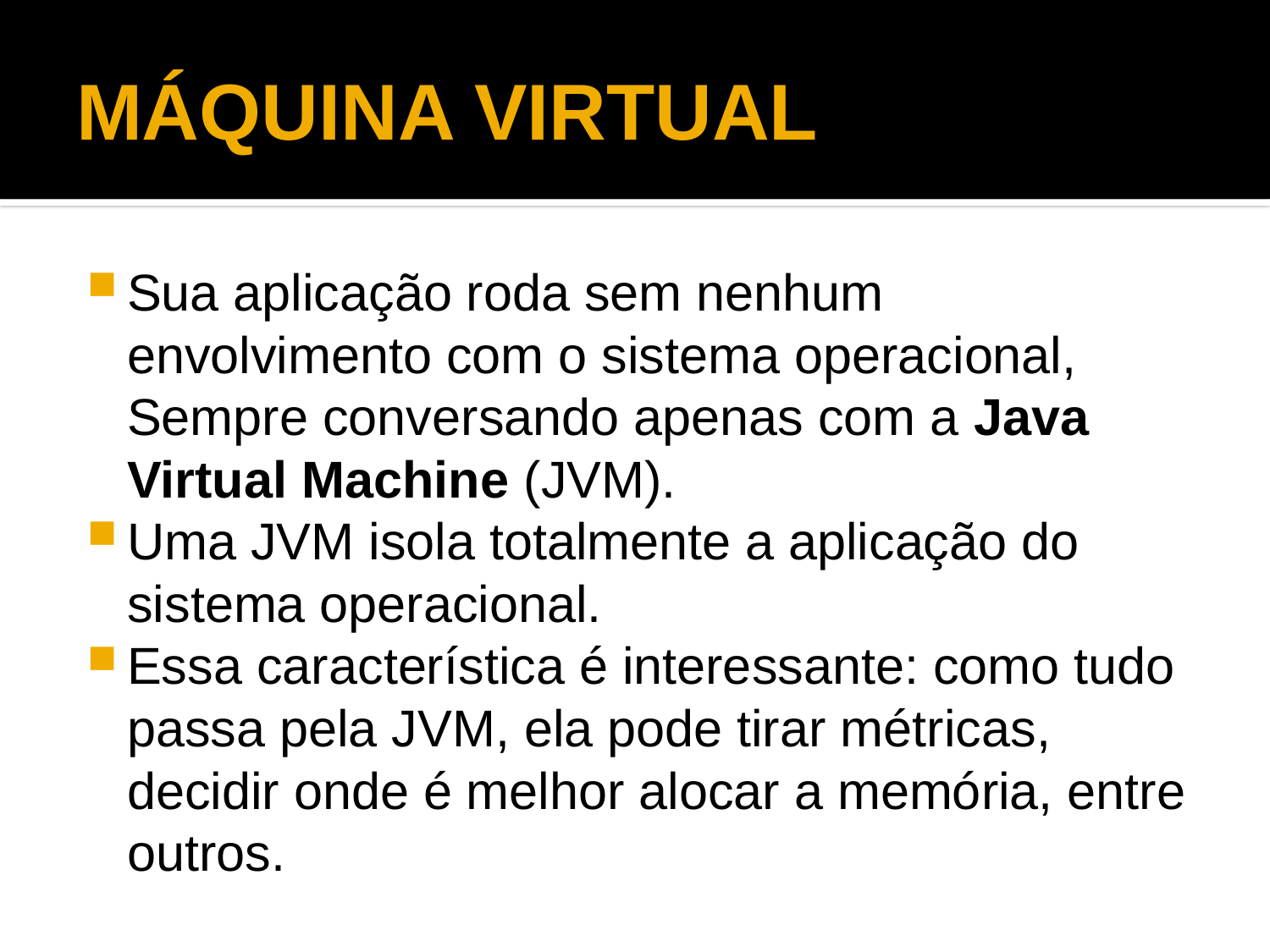

# MÁQUINA VIRTUAL
Sua aplicação roda sem nenhum envolvimento com o sistema operacional, Sempre conversando apenas com a Java Virtual Machine (JVM).
Uma JVM isola totalmente a aplicação do sistema operacional.
Essa característica é interessante: como tudo passa pela JVM, ela pode tirar métricas, decidir onde é melhor alocar a memória, entre outros.